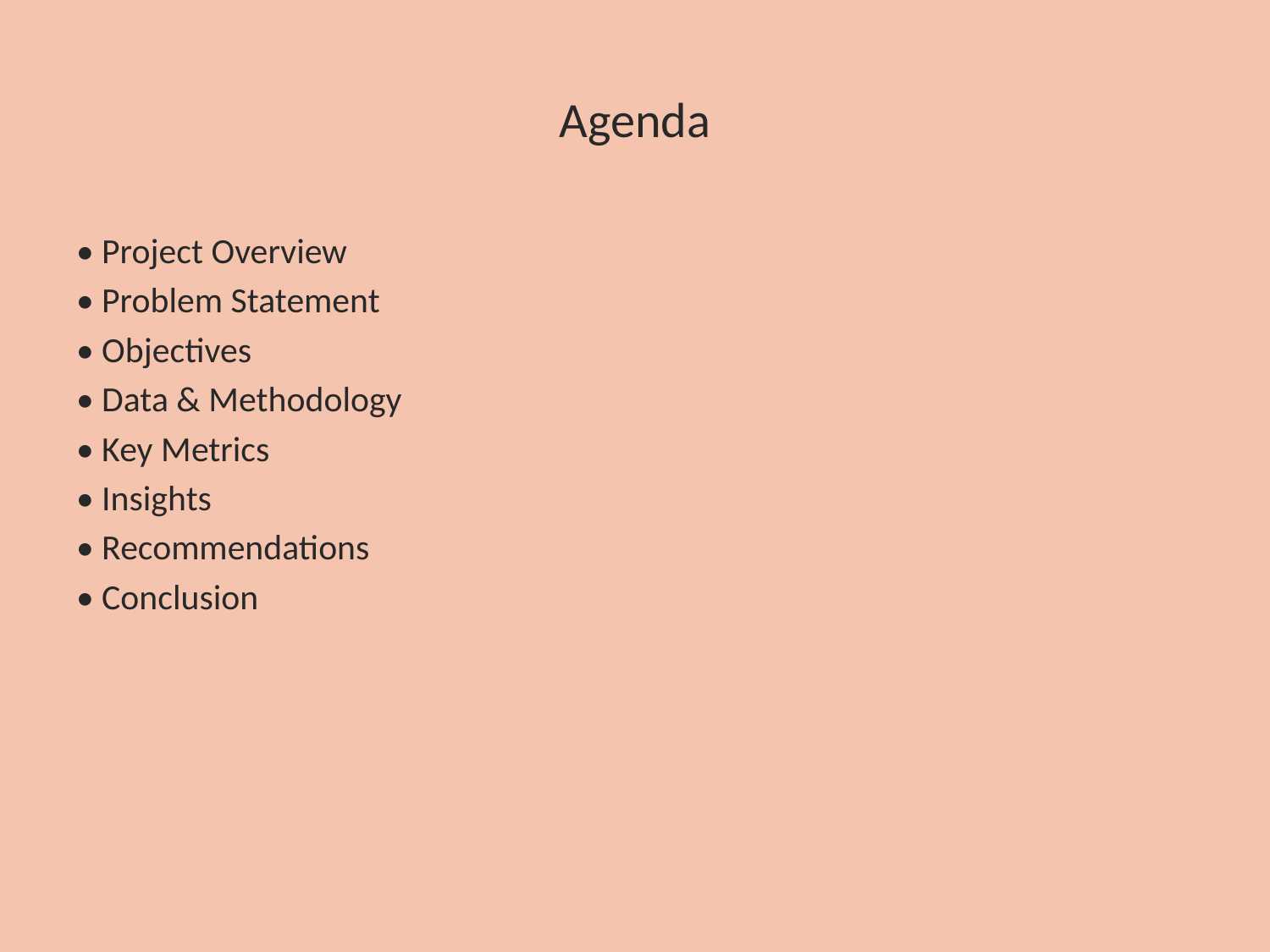

# Agenda
• Project Overview
• Problem Statement
• Objectives
• Data & Methodology
• Key Metrics
• Insights
• Recommendations
• Conclusion